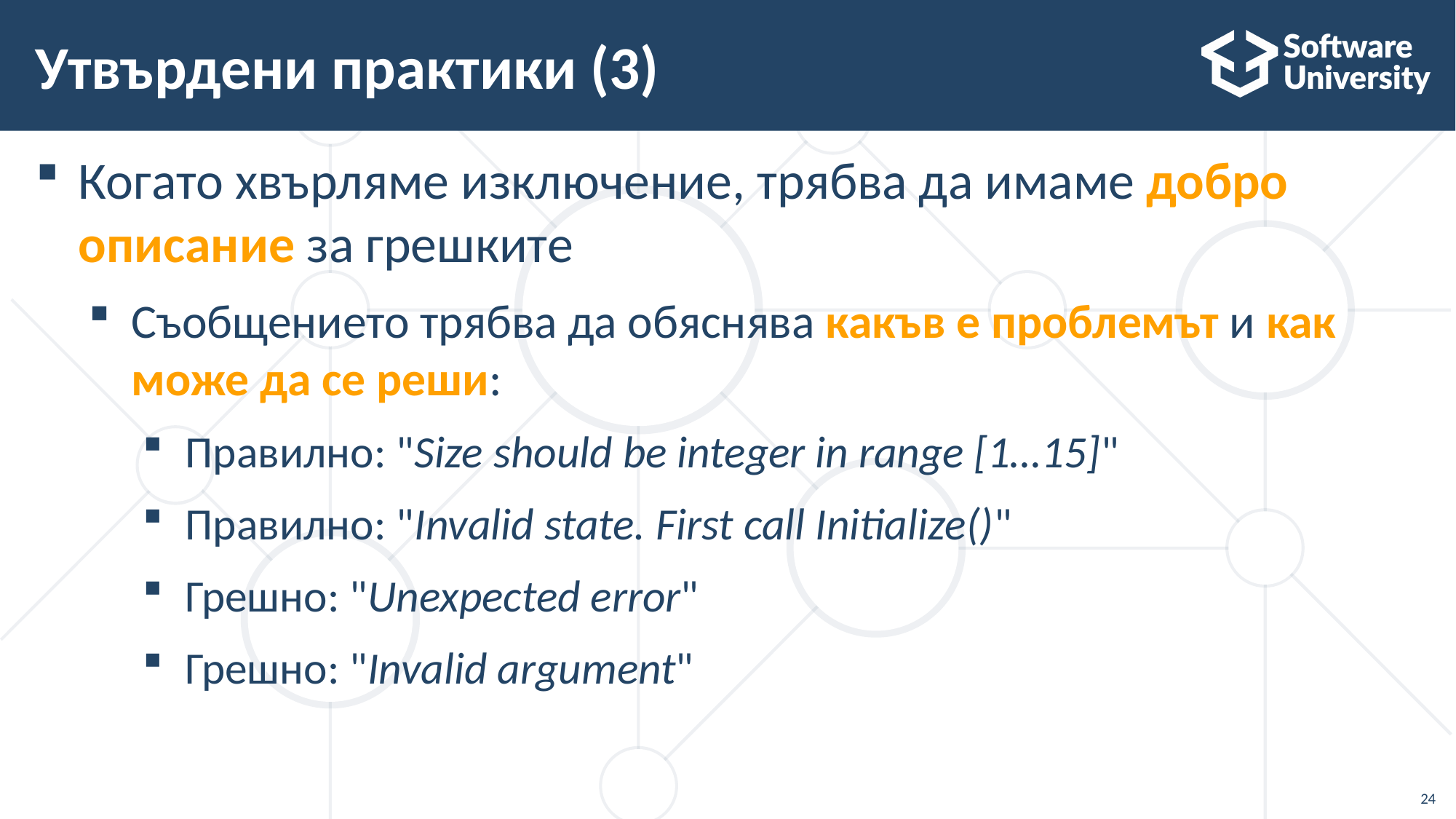

# Утвърдени практики (3)
Когато хвърляме изключение, трябва да имаме добро описание за грешките
Съобщението трябва да обяснява какъв е проблемът и как може да се реши:
Правилно: "Size should be integer in range [1…15]"
Правилно: "Invalid state. First call Initialize()"
Грешно: "Unexpected error"
Грешно: "Invalid argument"

24